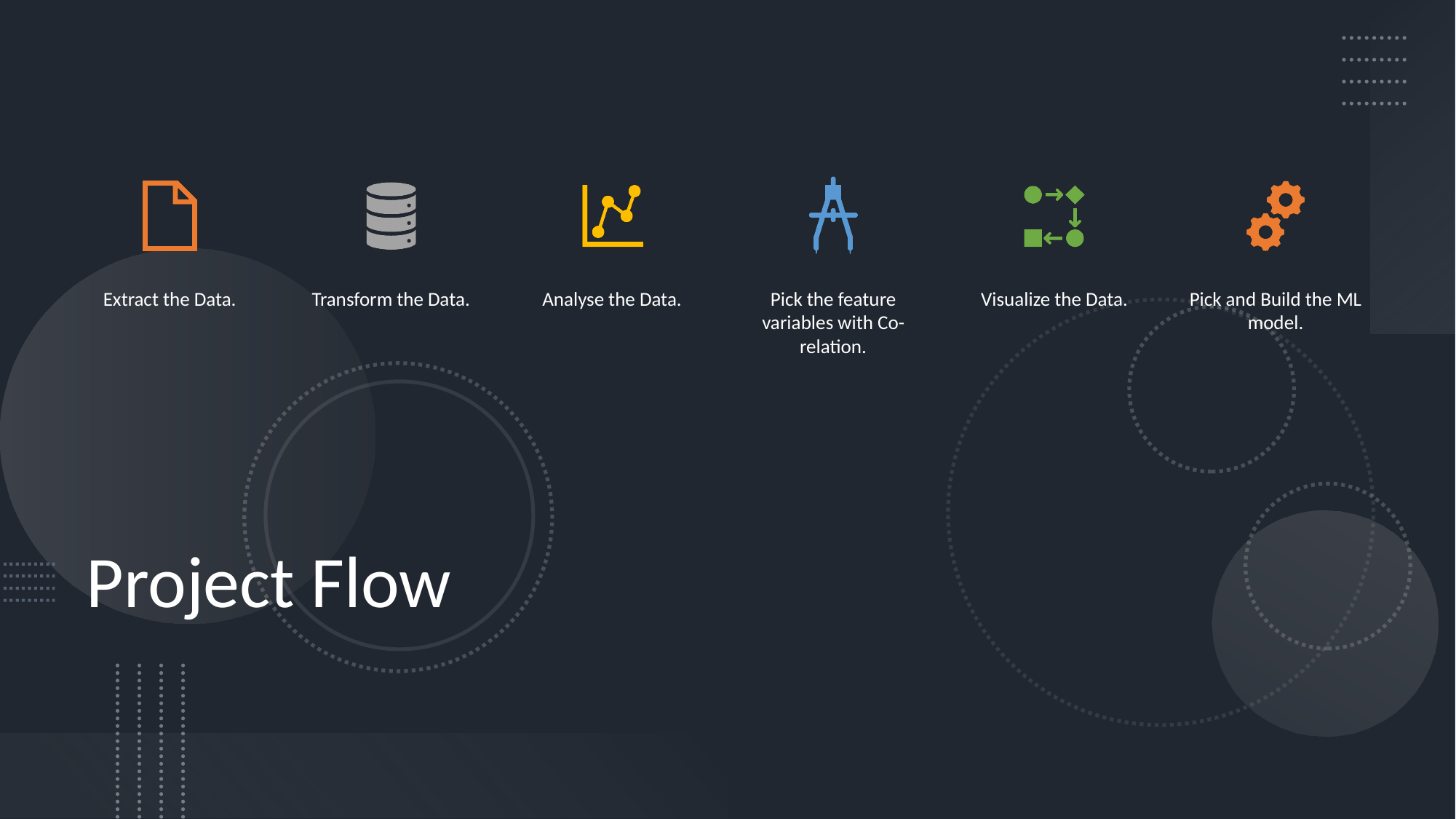

Extract the Data.
Transform the Data.
Analyse the Data.
Pick the feature variables with Co-relation.
Visualize the Data.
Pick and Build the ML model.

# Project Flow